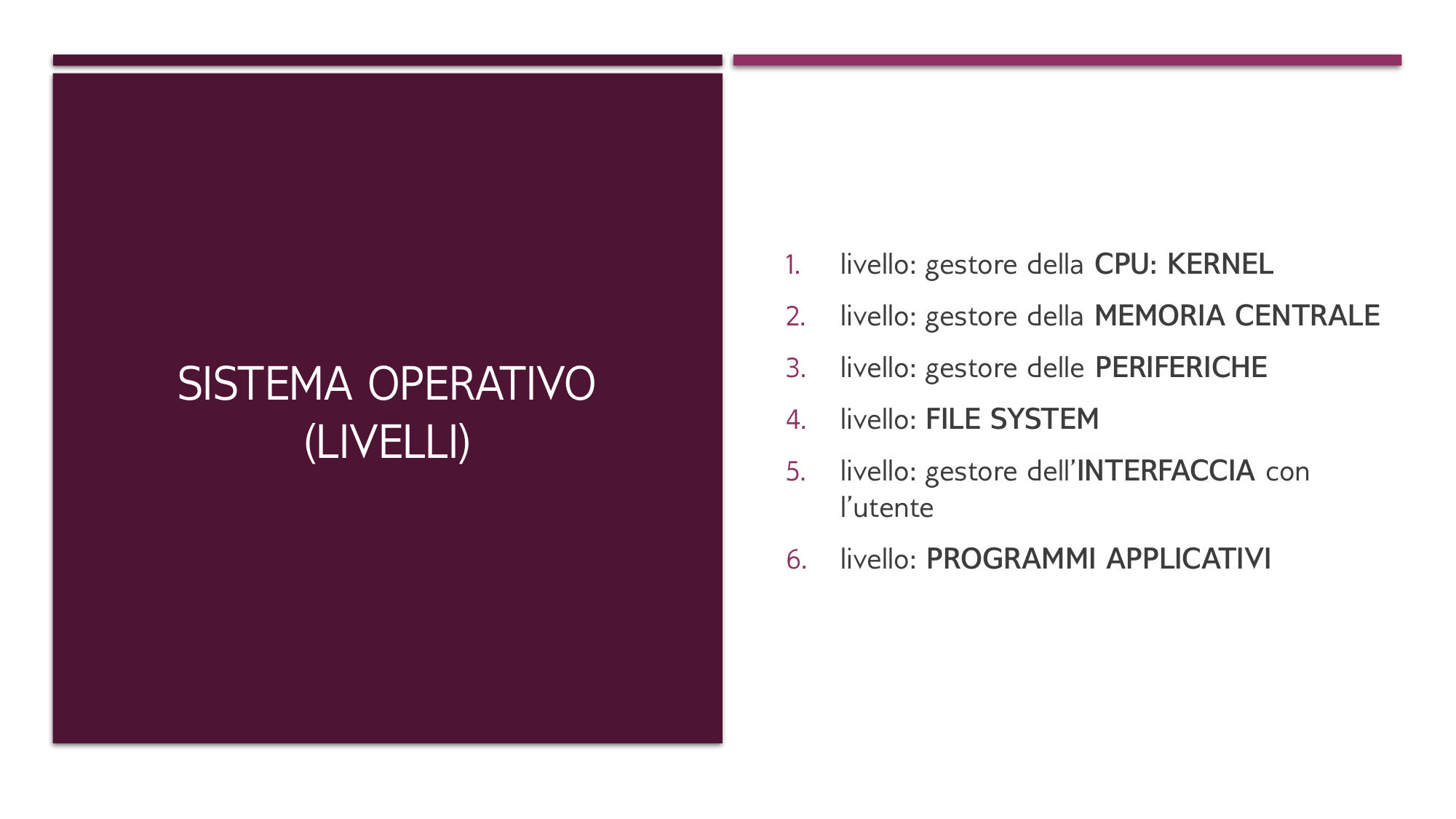

livello: gestore della CPU: KERNEL
livello: gestore della MEMORIA CENTRALE
livello: gestore delle PERIFERICHE
livello: FILE SYSTEM
livello: gestore dell’INTERFACCIA con l’utente
livello: PROGRAMMI APPLICATIVI
# SISTEMA OPERATIVO (LIVELLI)